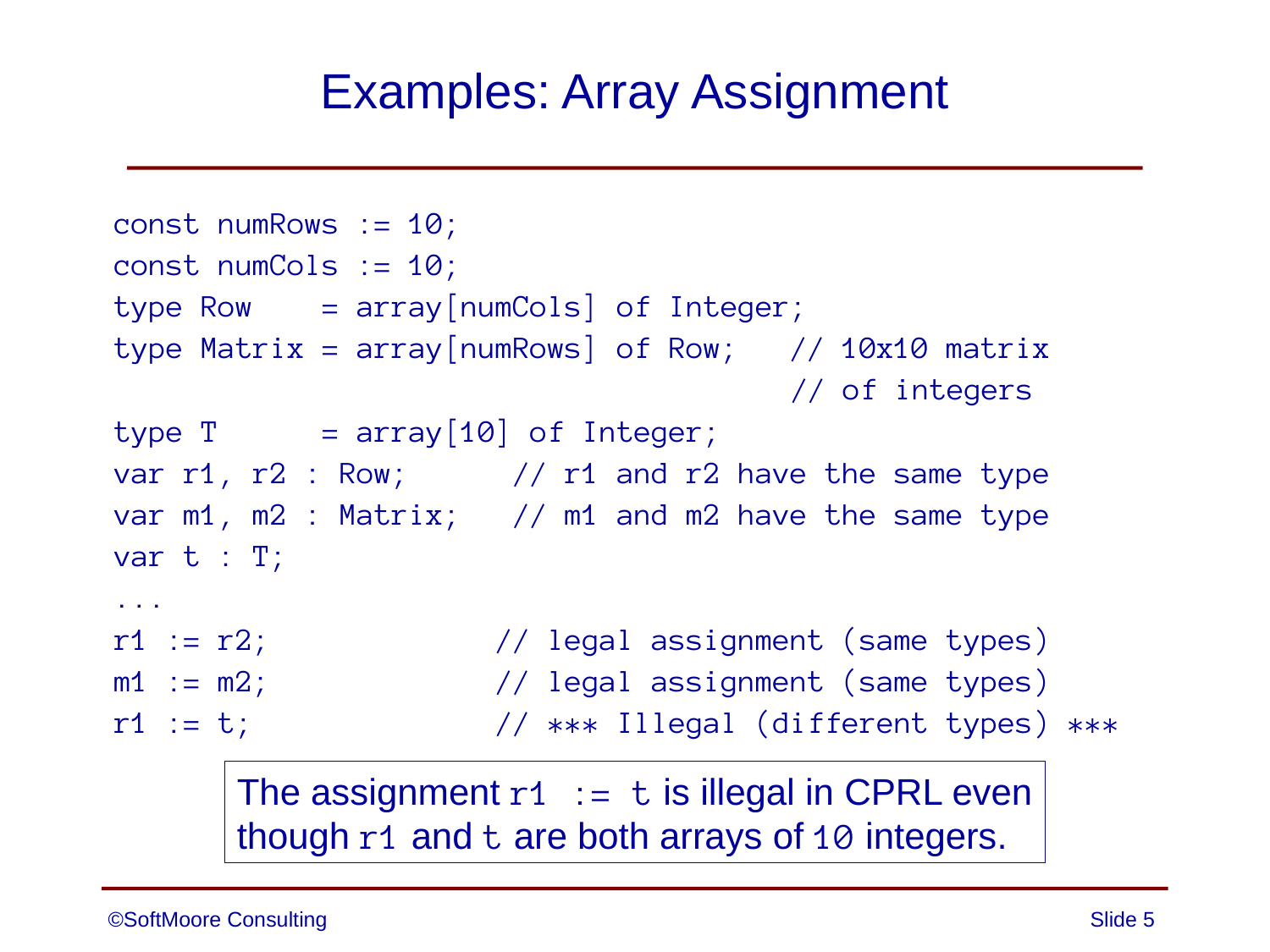

# Examples: Array Assignment
const numRows := 10;
const numCols := 10;
type Row    = array[numCols] of Integer;
type Matrix = array[numRows] of Row;   // 10x10 matrix
                                       // of integers
type T      = array[10] of Integer;
var r1, r2 : Row;      // r1 and r2 have the same type
var m1, m2 : Matrix;   // m1 and m2 have the same type
var t : T;
...
r1 := r2;             // legal assignment (same types)
m1 := m2;             // legal assignment (same types)
r1 := t;              // *** Illegal (different types) ***
The assignment r1 := t is illegal in CPRL even
though r1 and t are both arrays of 10 integers.
©SoftMoore Consulting
Slide 5